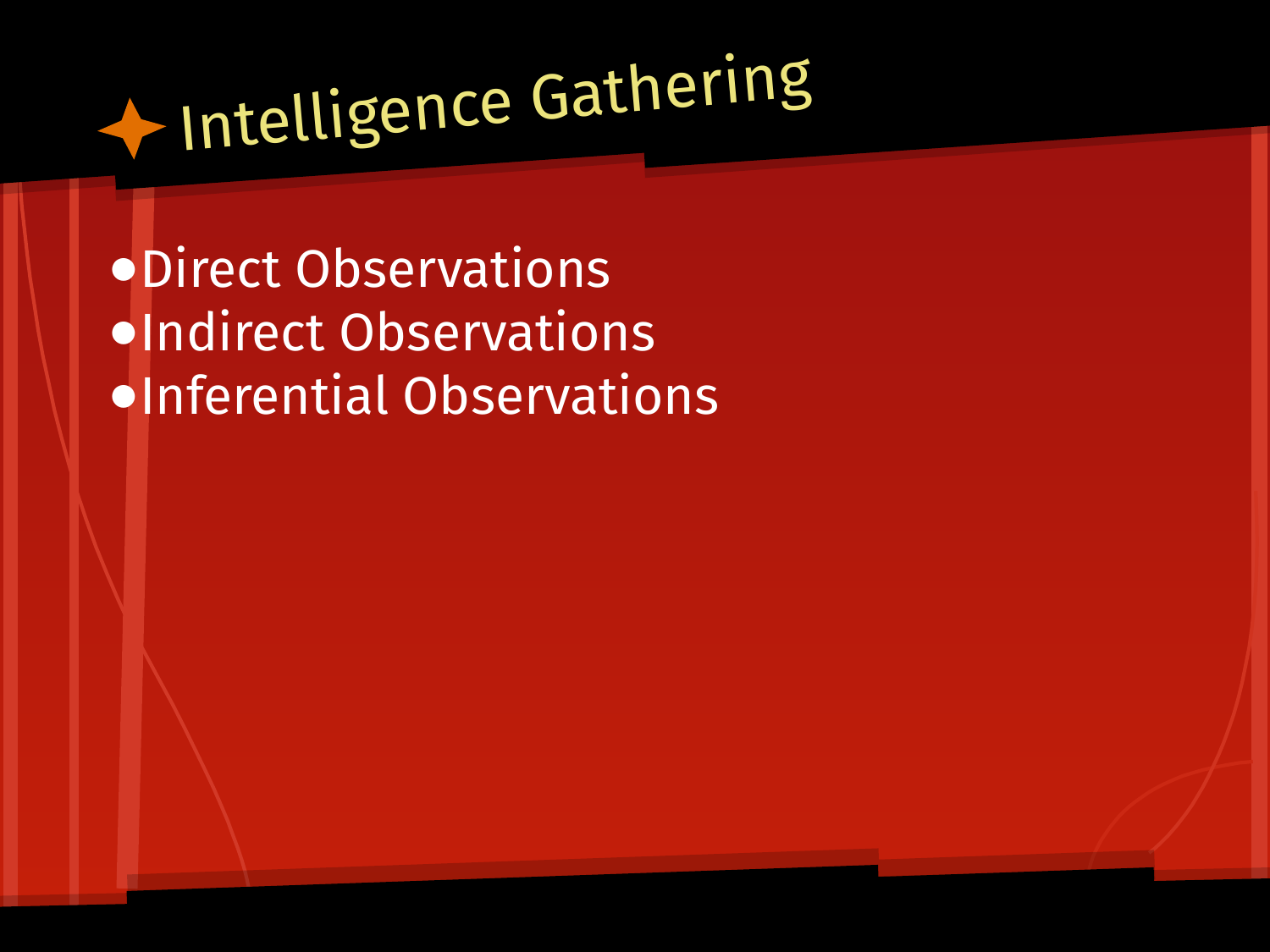

# Intelligence Gathering
Direct Observations
Indirect Observations
Inferential Observations